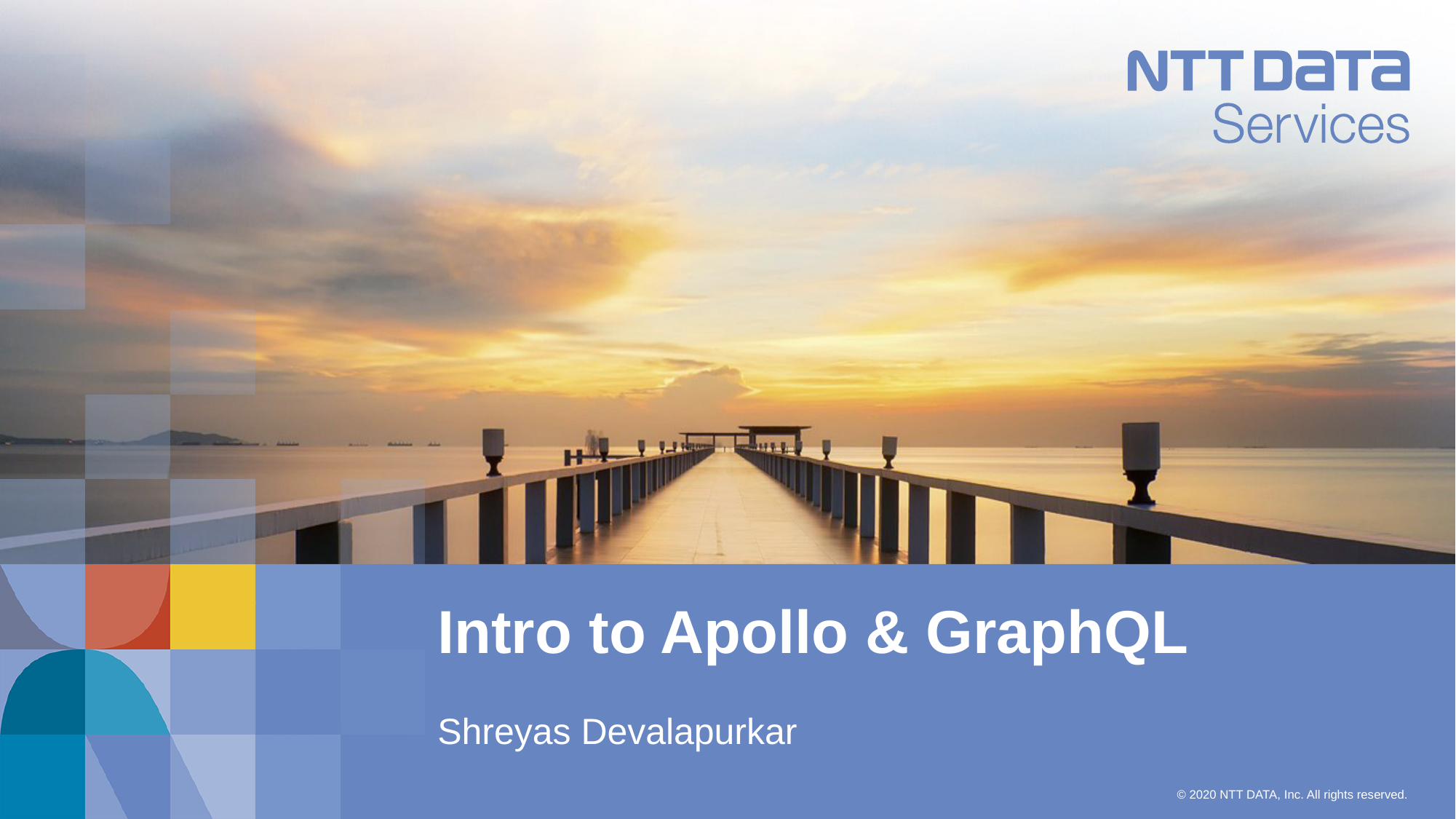

# Intro to Apollo & GraphQL
Shreyas Devalapurkar